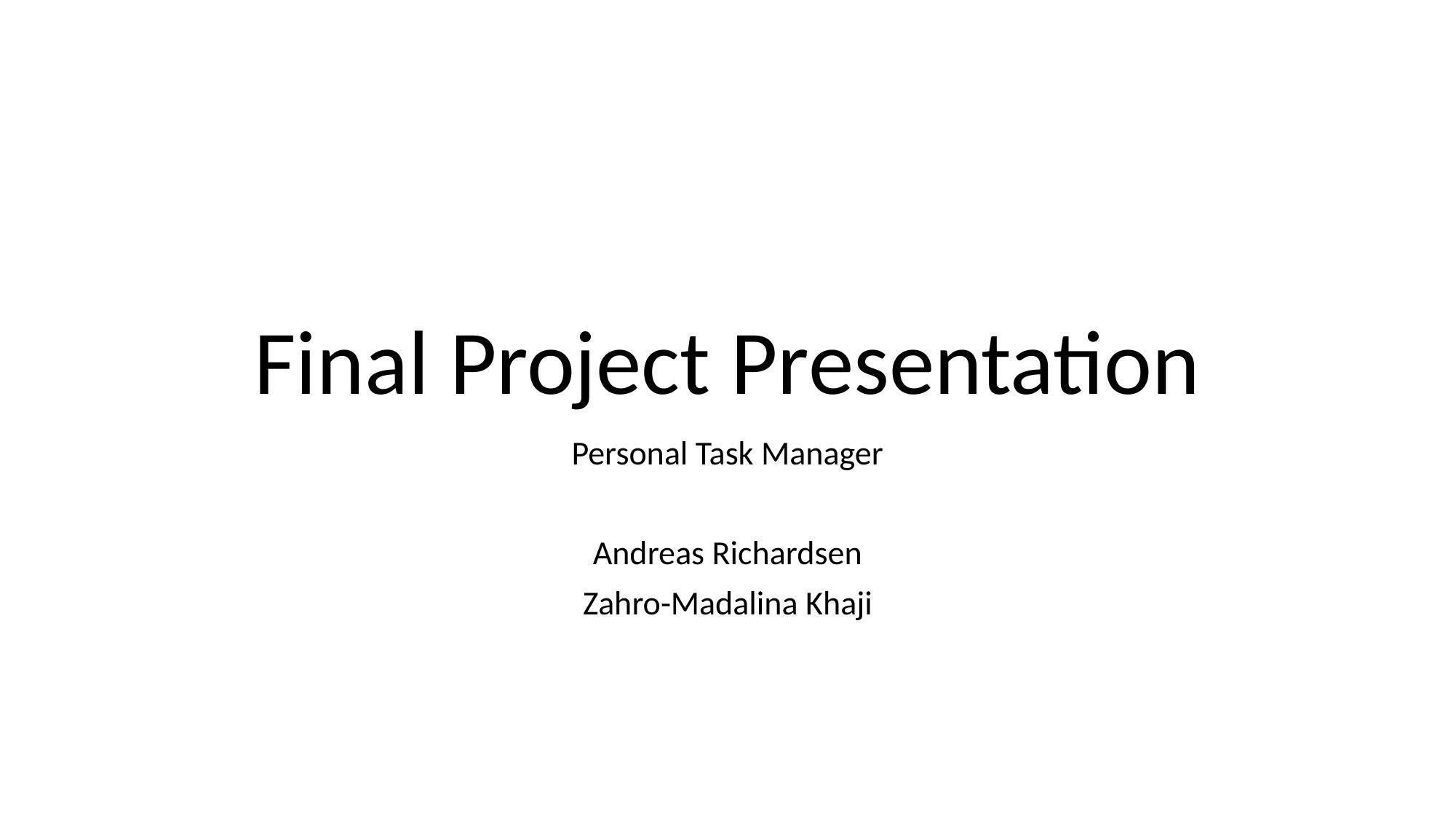

# Final Project Presentation
Personal Task Manager

Andreas Richardsen
Zahro-Madalina Khaji